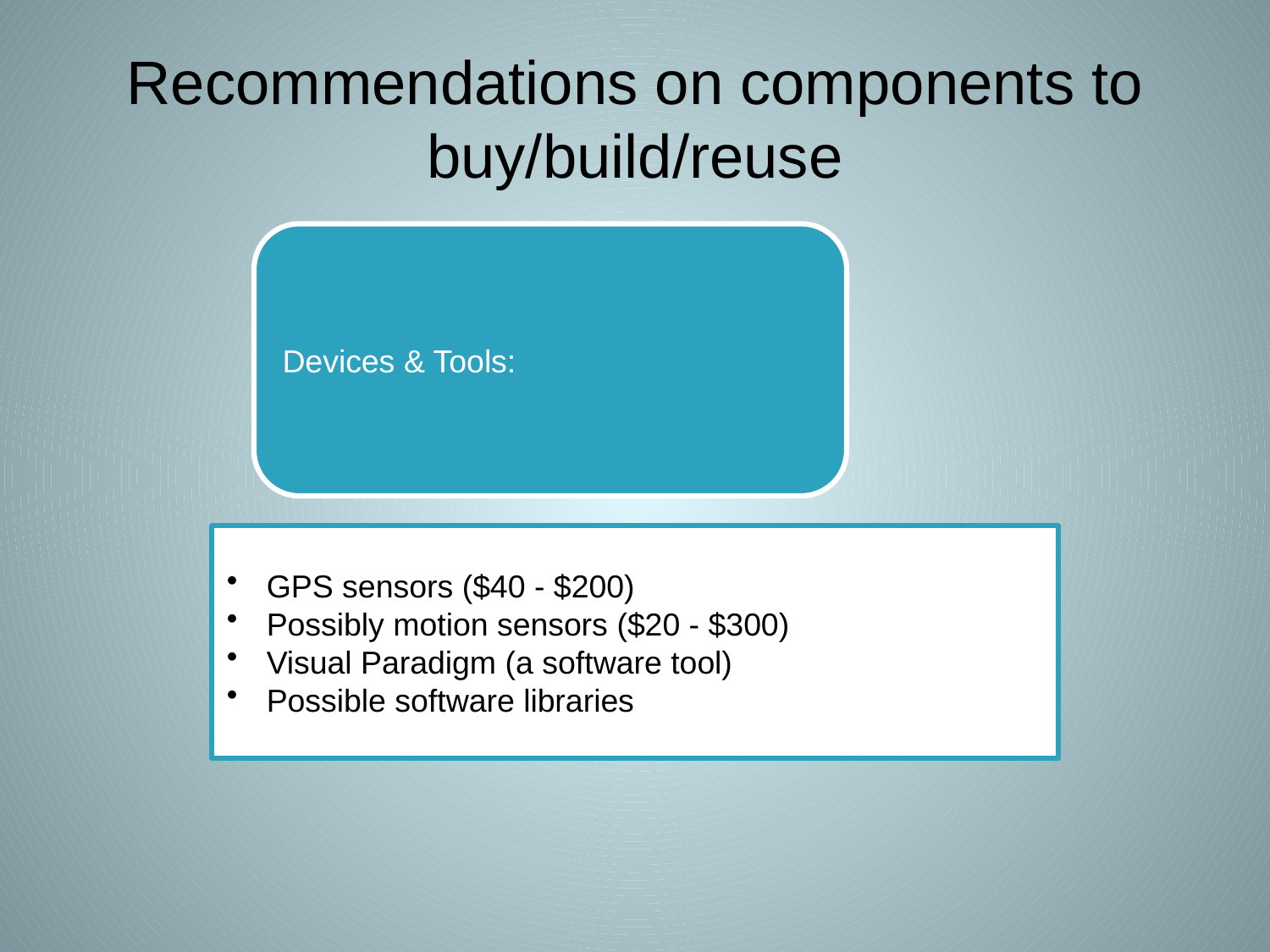

# Recommendations on components to buy/build/reuse
Possibly motion sensors ($20 - $300)
Visual Paradigm (a software tool)
Possible software libraries
Devices & Tools:
GPS sensors ($40 - $200)